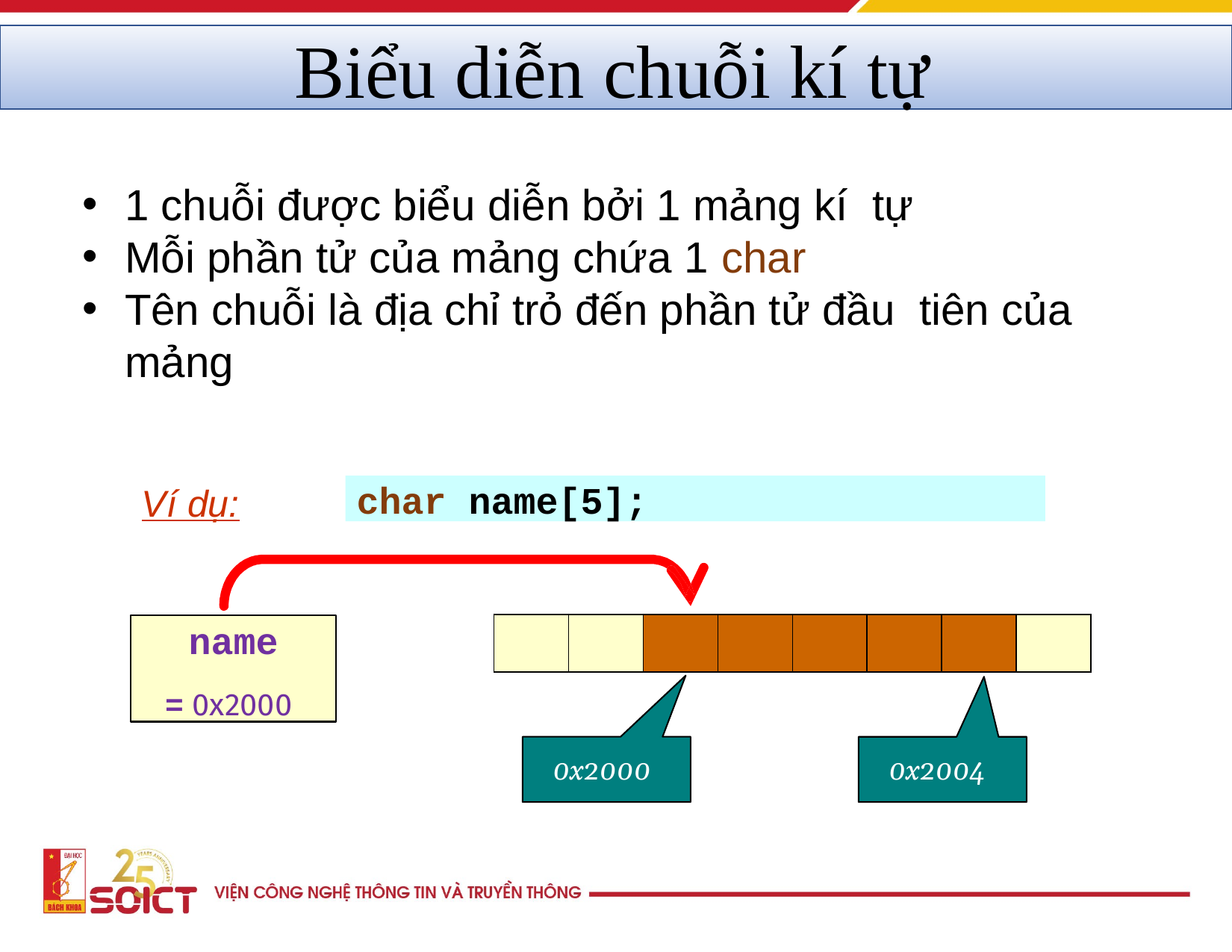

# Biểu diễn chuỗi kí tự

1 chuỗi được biểu diễn bởi 1 mảng kí  tự
Mỗi phần tử của mảng chứa 1 char
Tên chuỗi là địa chỉ trỏ đến phần tử đầu  tiên của mảng
char	name[5];
Ví dụ:

|  |  |  |  |  |  |  |  |
| --- | --- | --- | --- | --- | --- | --- | --- |
name
= 0x2000

0x2000
0x2004